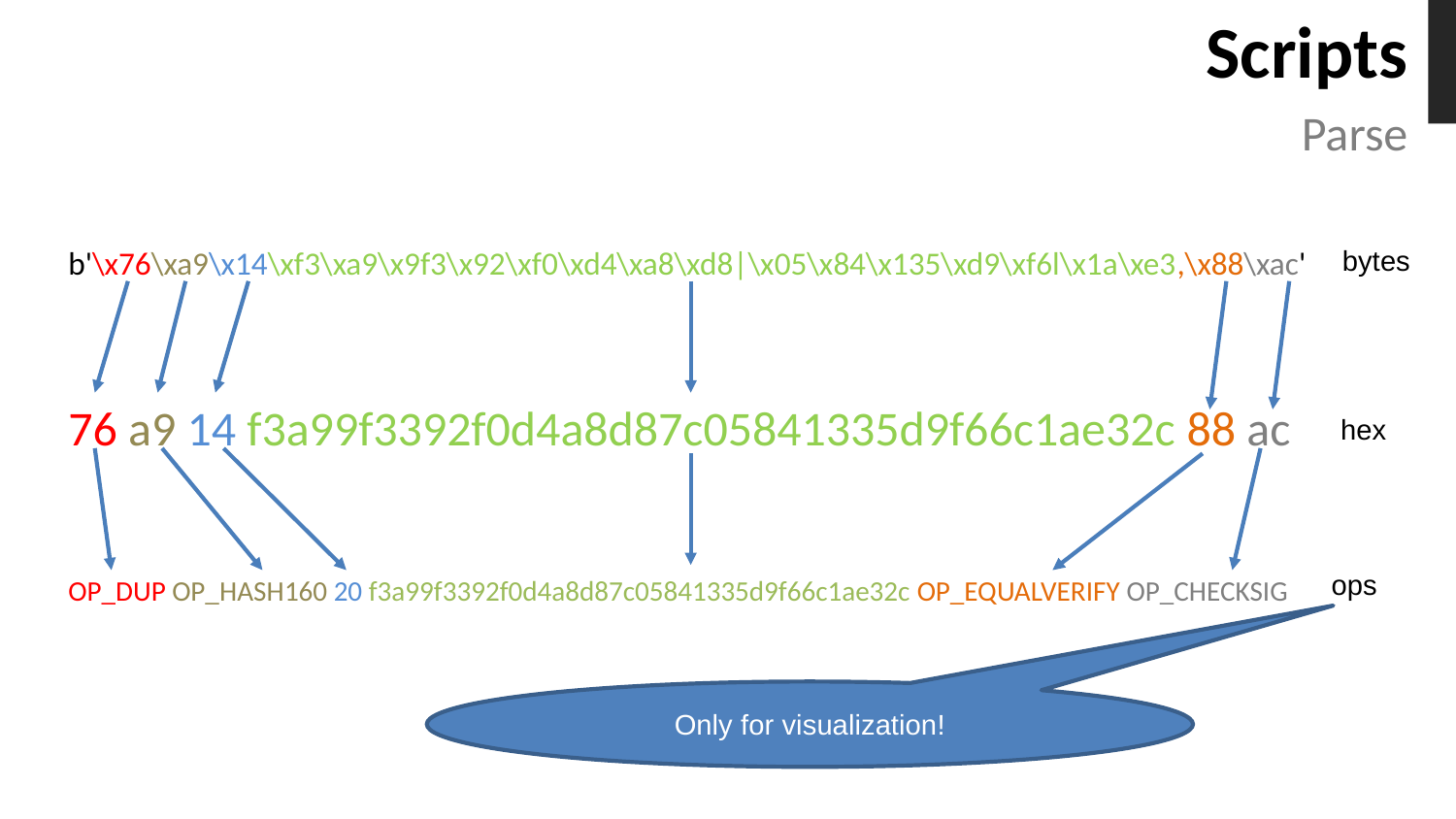

# Scripts
Parse
b'\x76\xa9\x14\xf3\xa9\x9f3\x92\xf0\xd4\xa8\xd8|\x05\x84\x135\xd9\xf6l\x1a\xe3,\x88\xac'

76 a9 14 f3a99f3392f0d4a8d87c05841335d9f66c1ae32c 88 ac

OP_DUP OP_HASH160 20 f3a99f3392f0d4a8d87c05841335d9f66c1ae32c OP_EQUALVERIFY OP_CHECKSIG

bytes
hex
ops
Only for visualization!
online.ing.puc.cl